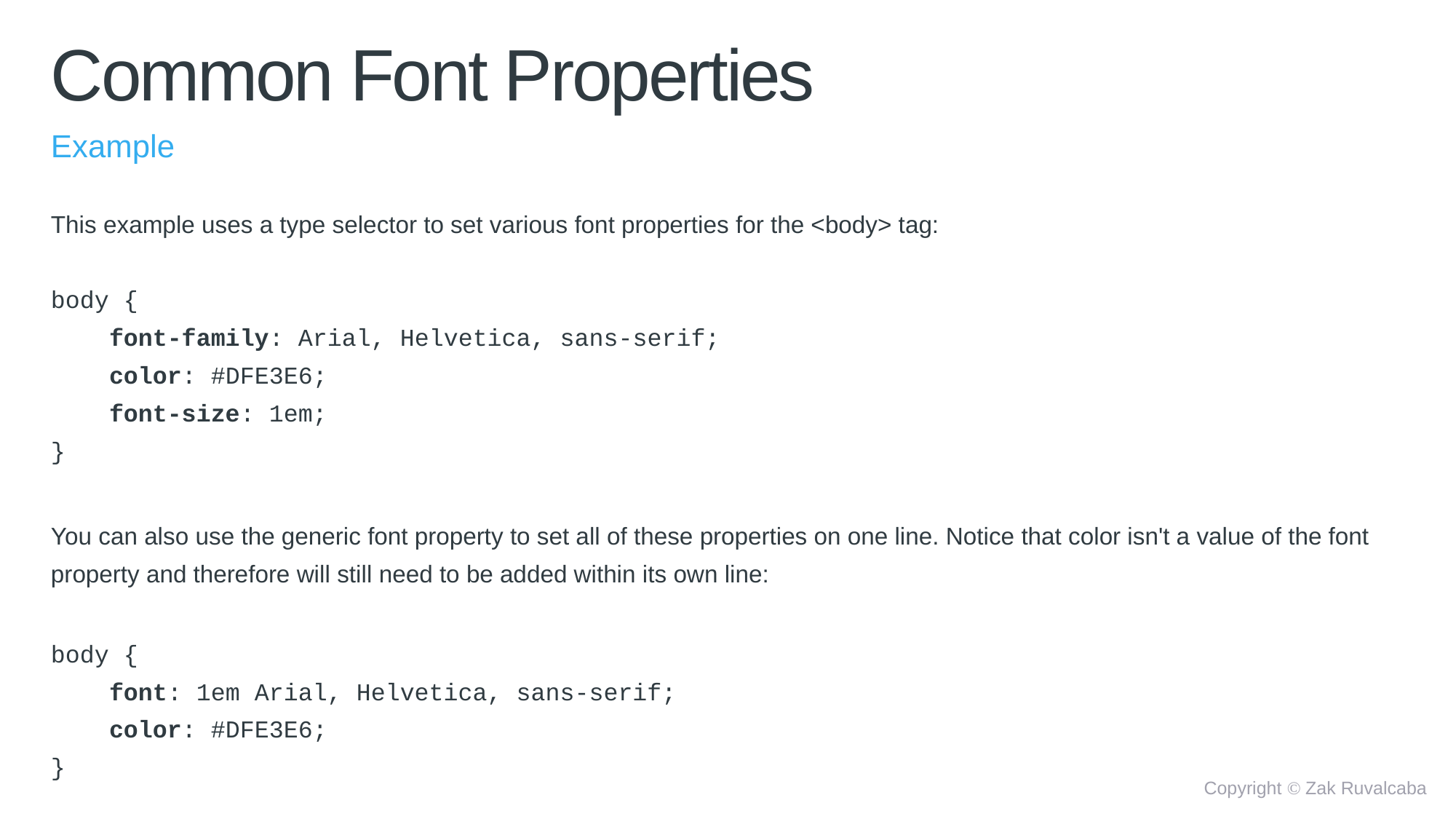

# Common Font Properties
Example
This example uses a type selector to set various font properties for the <body> tag:
body {
    font-family: Arial, Helvetica, sans-serif;
    color: #DFE3E6;
    font-size: 1em;
}

You can also use the generic font property to set all of these properties on one line. Notice that color isn't a value of the font property and therefore will still need to be added within its own line:
body {
    font: 1em Arial, Helvetica, sans-serif;
    color: #DFE3E6;
}